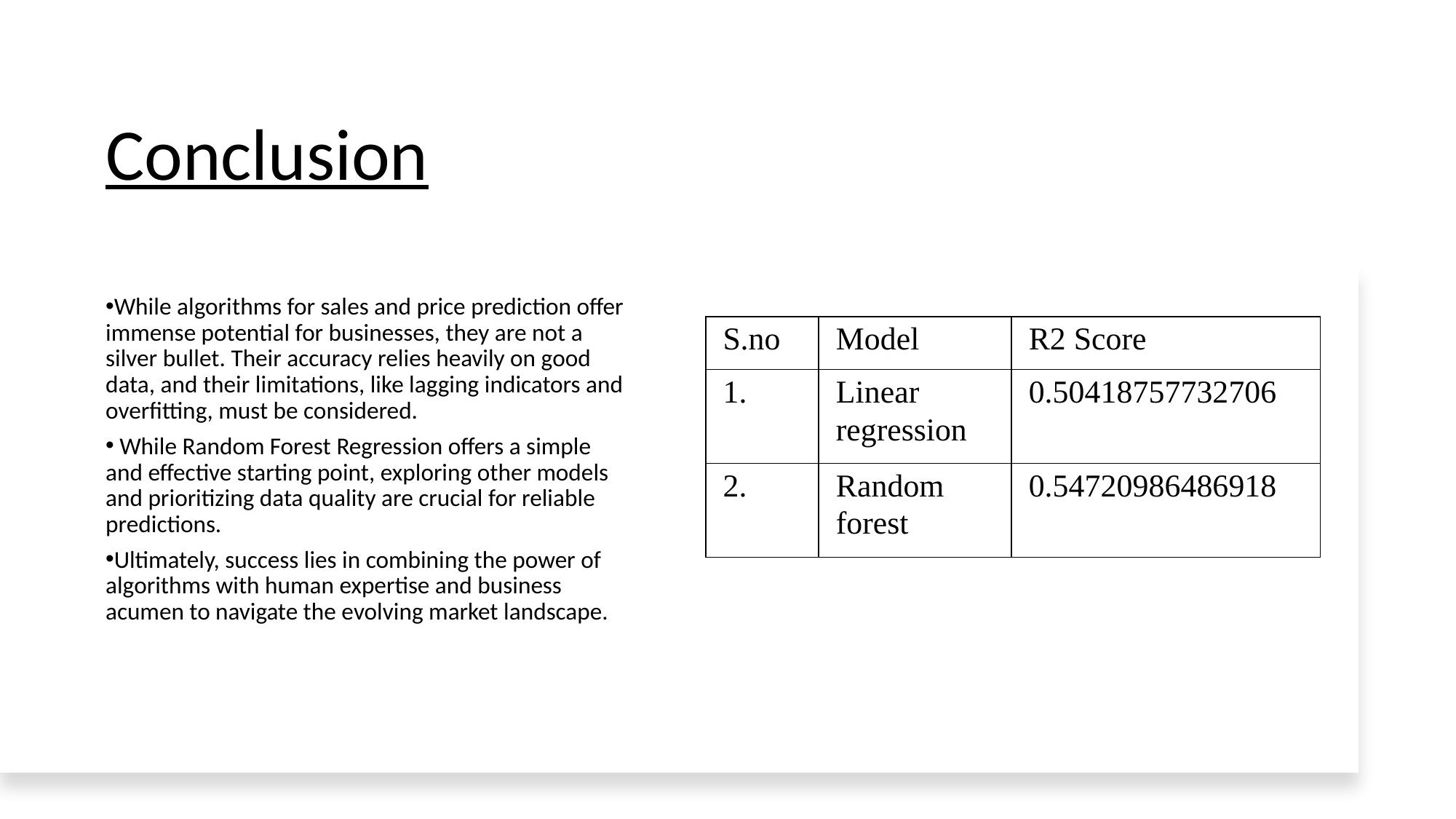

# Conclusion
While algorithms for sales and price prediction offer immense potential for businesses, they are not a silver bullet. Their accuracy relies heavily on good data, and their limitations, like lagging indicators and overfitting, must be considered.
 While Random Forest Regression offers a simple and effective starting point, exploring other models and prioritizing data quality are crucial for reliable predictions.
Ultimately, success lies in combining the power of algorithms with human expertise and business acumen to navigate the evolving market landscape.

| S.no | Model | R2 Score |
| --- | --- | --- |
| 1. | Linear regression | 0.50418757732706 |
| 2. | Random forest | 0.54720986486918 |